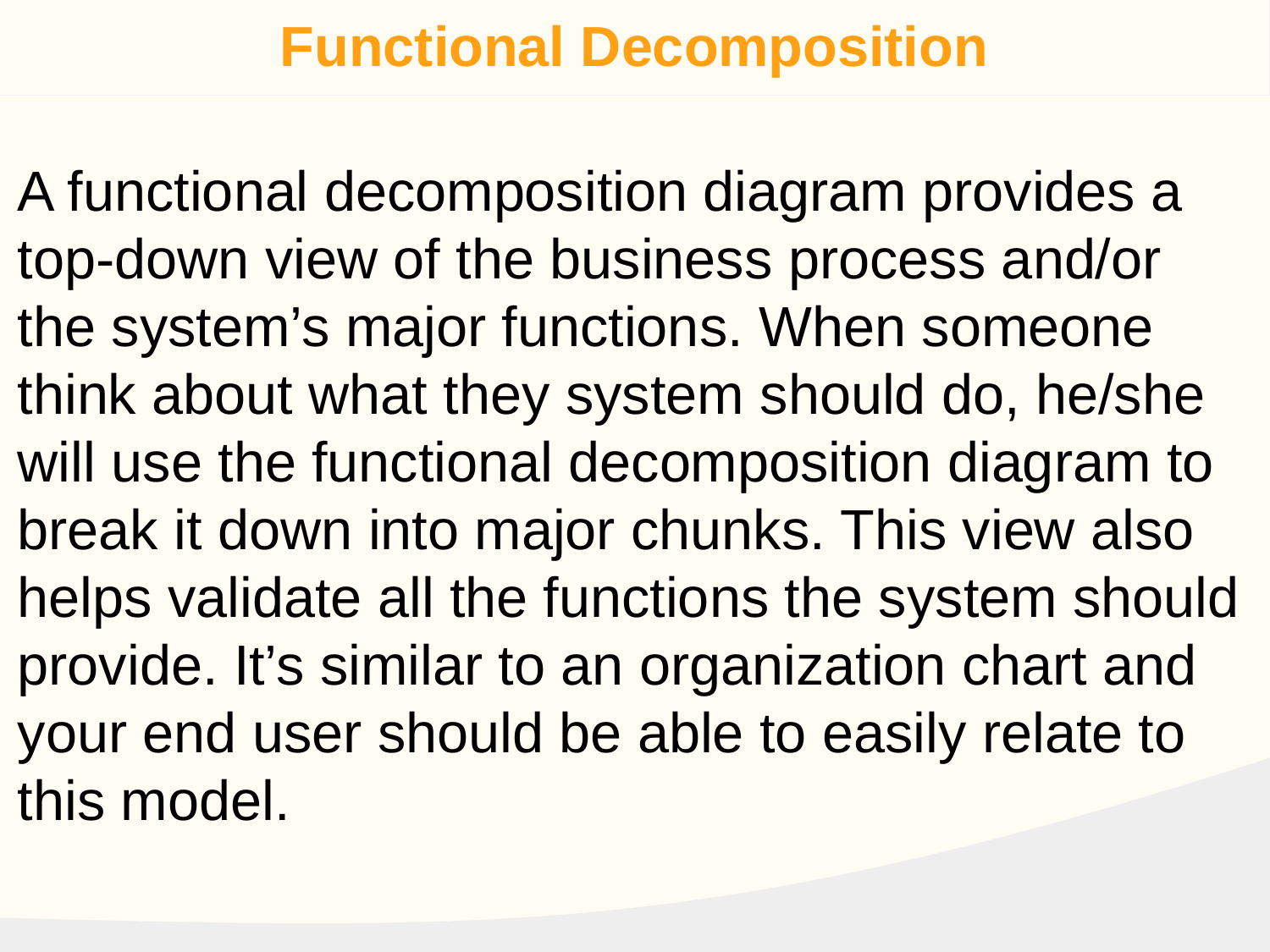

# Functional Decomposition
A functional decomposition diagram provides a top-down view of the business process and/or the system’s major functions. When someone think about what they system should do, he/she will use the functional decomposition diagram to break it down into major chunks. This view also helps validate all the functions the system should provide. It’s similar to an organization chart and your end user should be able to easily relate to this model.